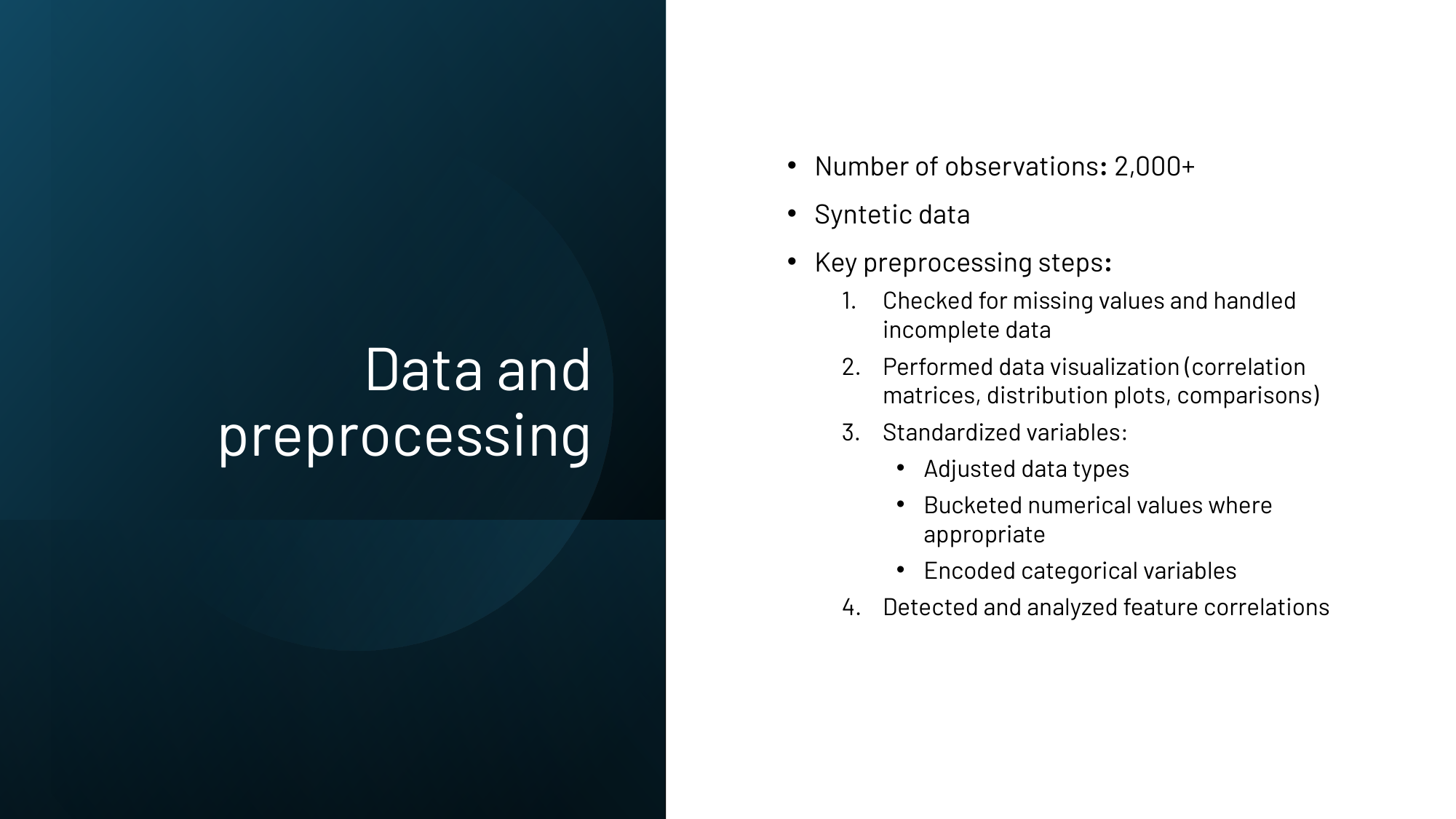

# Data and preprocessing

Number of observations: 2,000+
Syntetic data
Key preprocessing steps:
Checked for missing values and handled incomplete data
Performed data visualization (correlation matrices, distribution plots, comparisons)
Standardized variables:
Adjusted data types
Bucketed numerical values where appropriate
Encoded categorical variables
Detected and analyzed feature correlations